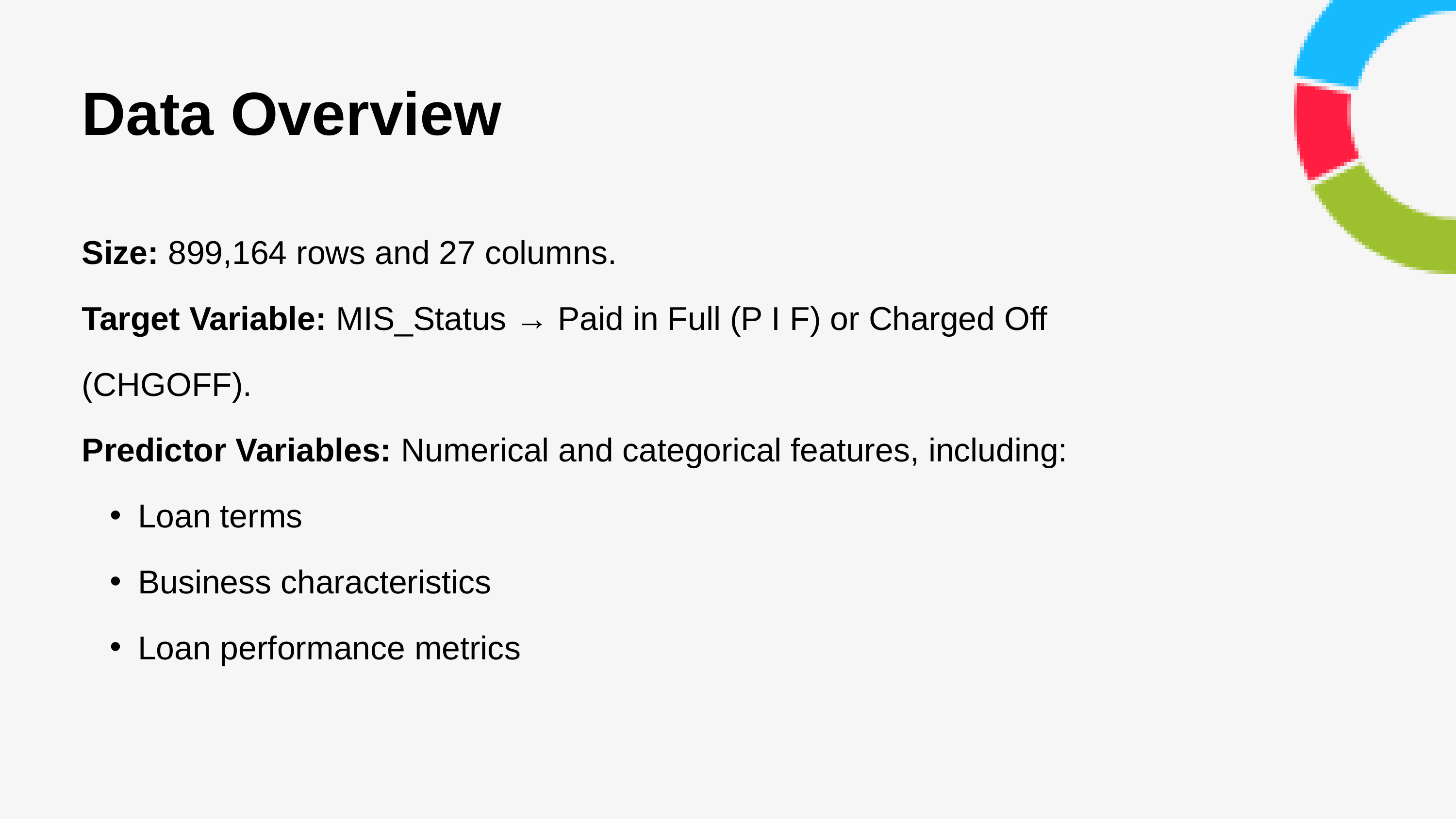

Data Overview
Size: 899,164 rows and 27 columns.
Target Variable: MIS_Status → Paid in Full (P I F) or Charged Off (CHGOFF).
Predictor Variables: Numerical and categorical features, including:
Loan terms
Business characteristics
Loan performance metrics